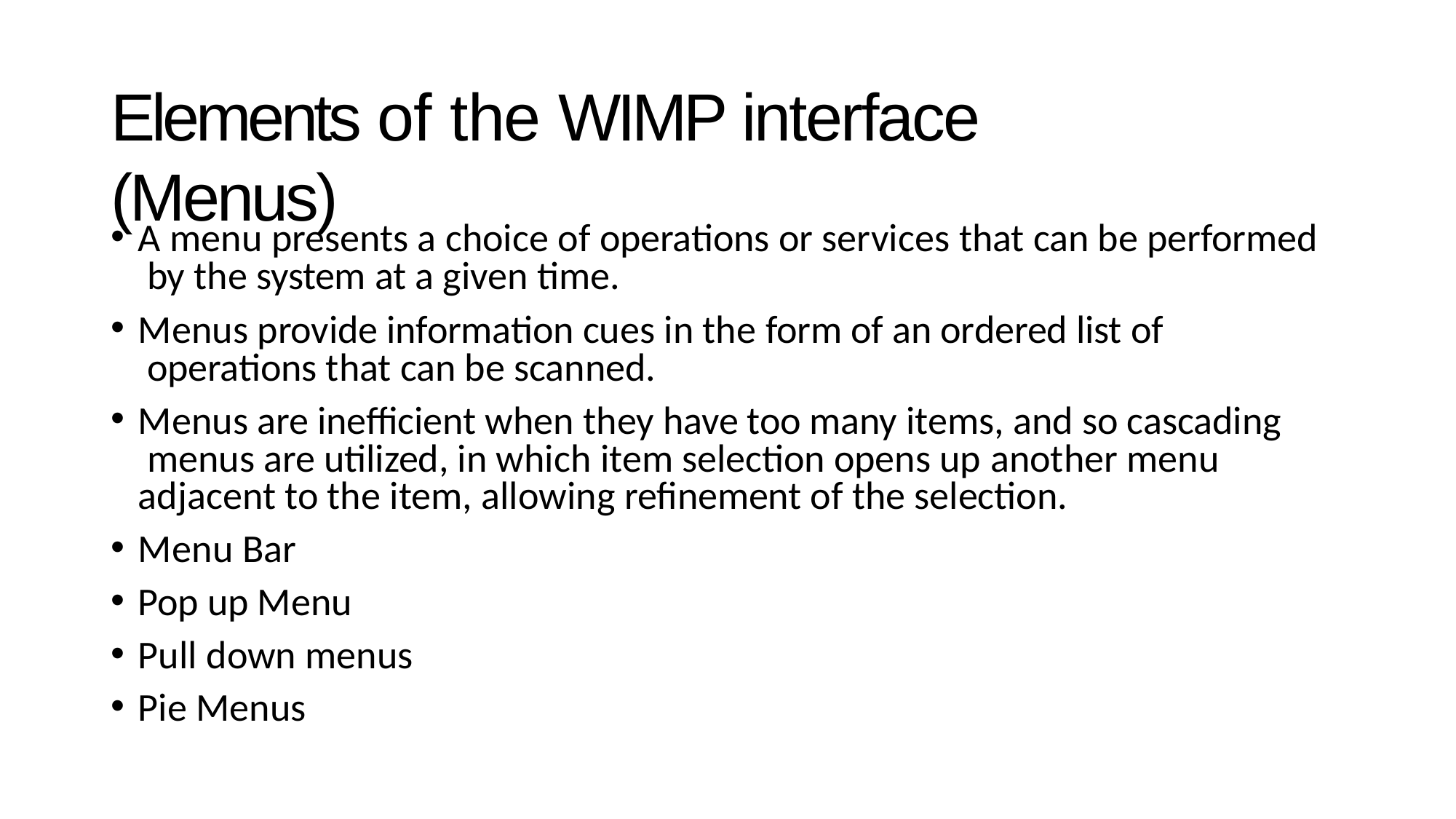

# Elements of the WIMP interface (Menus)
A menu presents a choice of operations or services that can be performed  by the system at a given time.
Menus provide information cues in the form of an ordered list of  operations that can be scanned.
Menus are inefficient when they have too many items, and so cascading  menus are utilized, in which item selection opens up another menu  adjacent to the item, allowing refinement of the selection.
Menu Bar
Pop up Menu
Pull down menus
Pie Menus